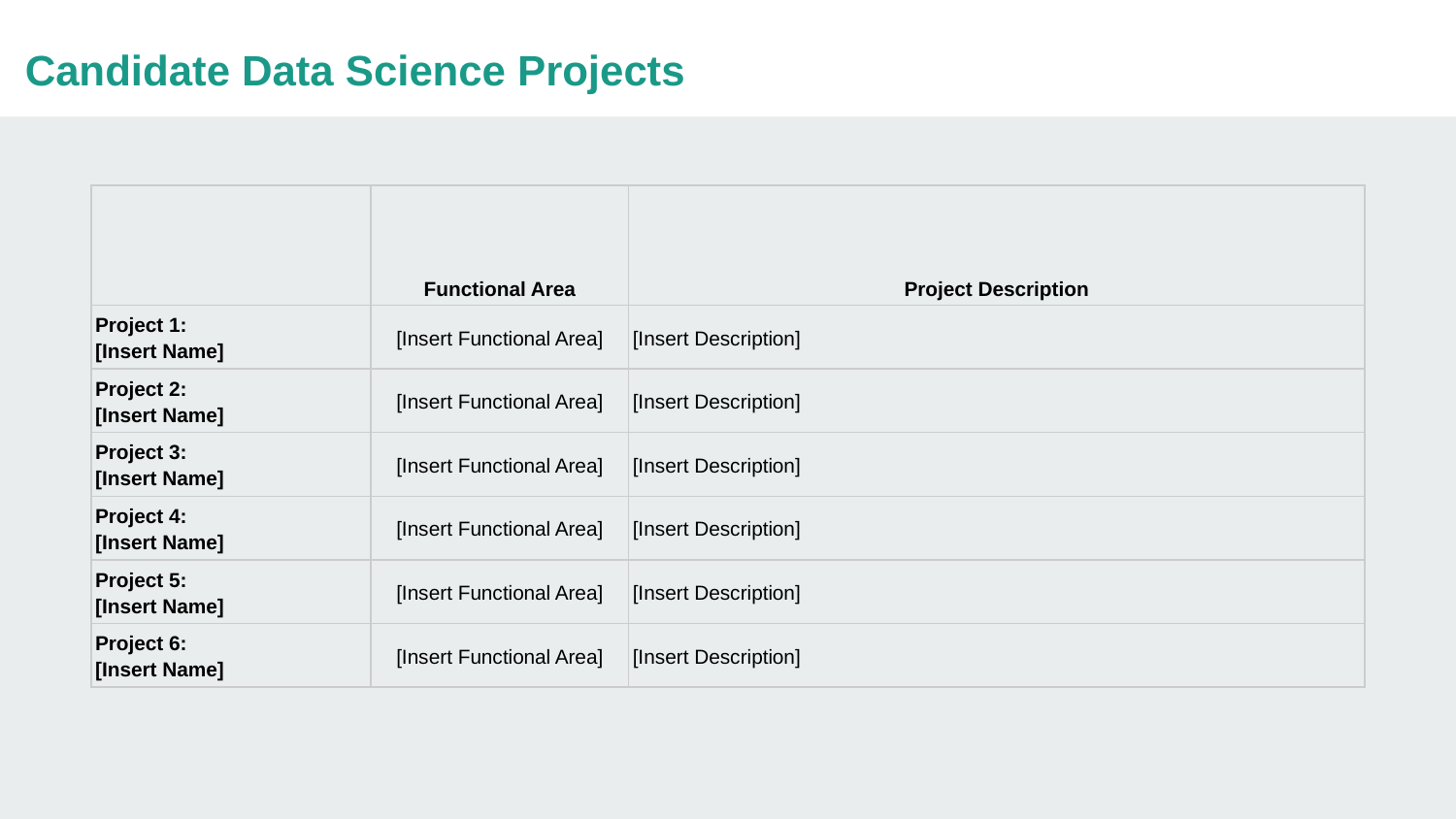

Candidate Data Science Projects

|  | Functional Area | Project Description |  |  |
| --- | --- | --- | --- | --- |
| Project 1: [Insert Name] | [Insert Functional Area] | [Insert Description] |  |  |
| Project 2: [Insert Name] | [Insert Functional Area] | [Insert Description] |  |  |
| Project 3: [Insert Name] | [Insert Functional Area] | [Insert Description] |  |  |
| Project 4: [Insert Name] | [Insert Functional Area] | [Insert Description] |  |  |
| Project 5: [Insert Name] | [Insert Functional Area] | [Insert Description] |  |  |
| Project 6: [Insert Name] | [Insert Functional Area] | [Insert Description] |  |  |